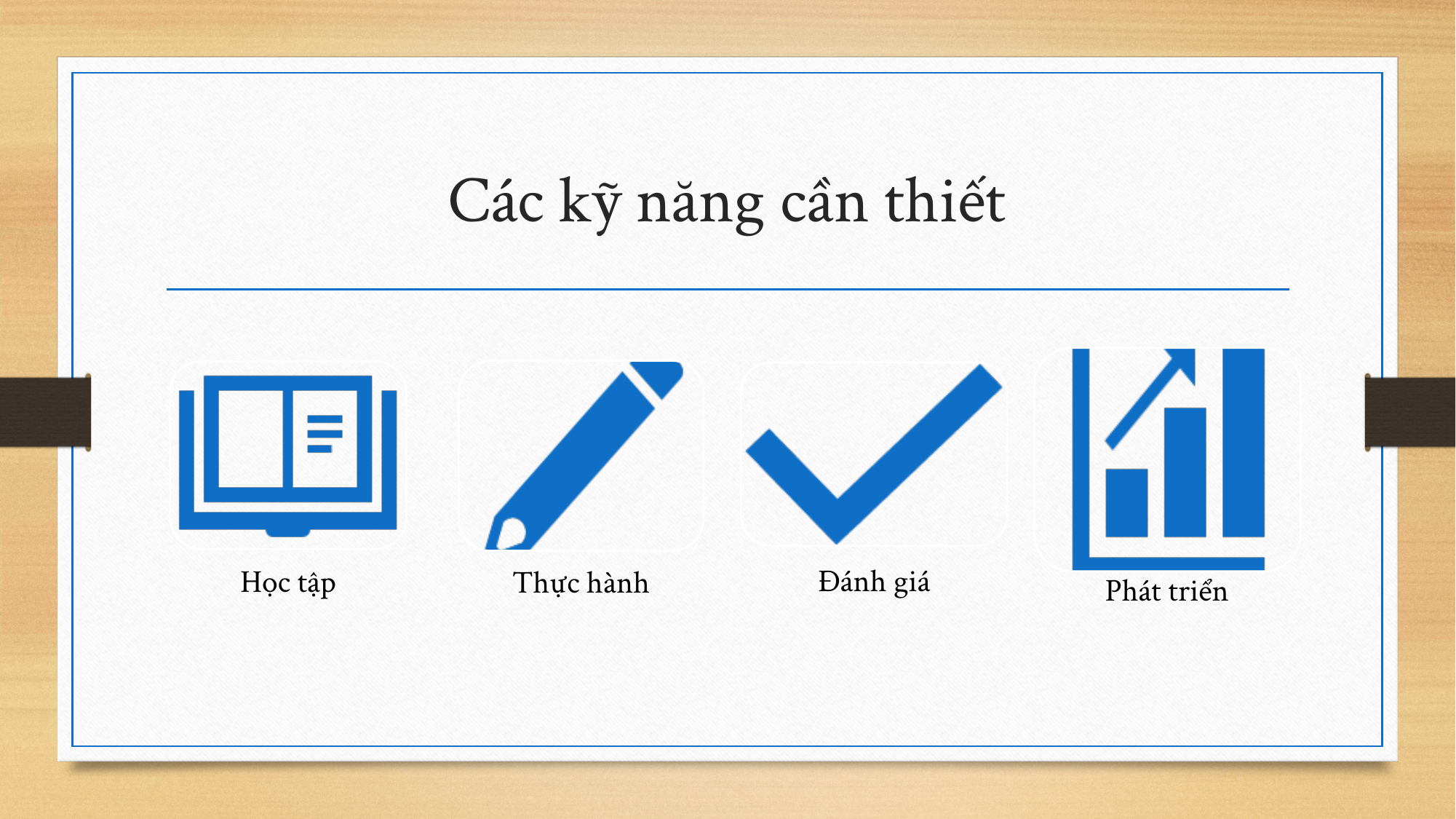

# Các kỹ năng cần thiết
Học tập
Thực hành
Đánh giá
Phát triển